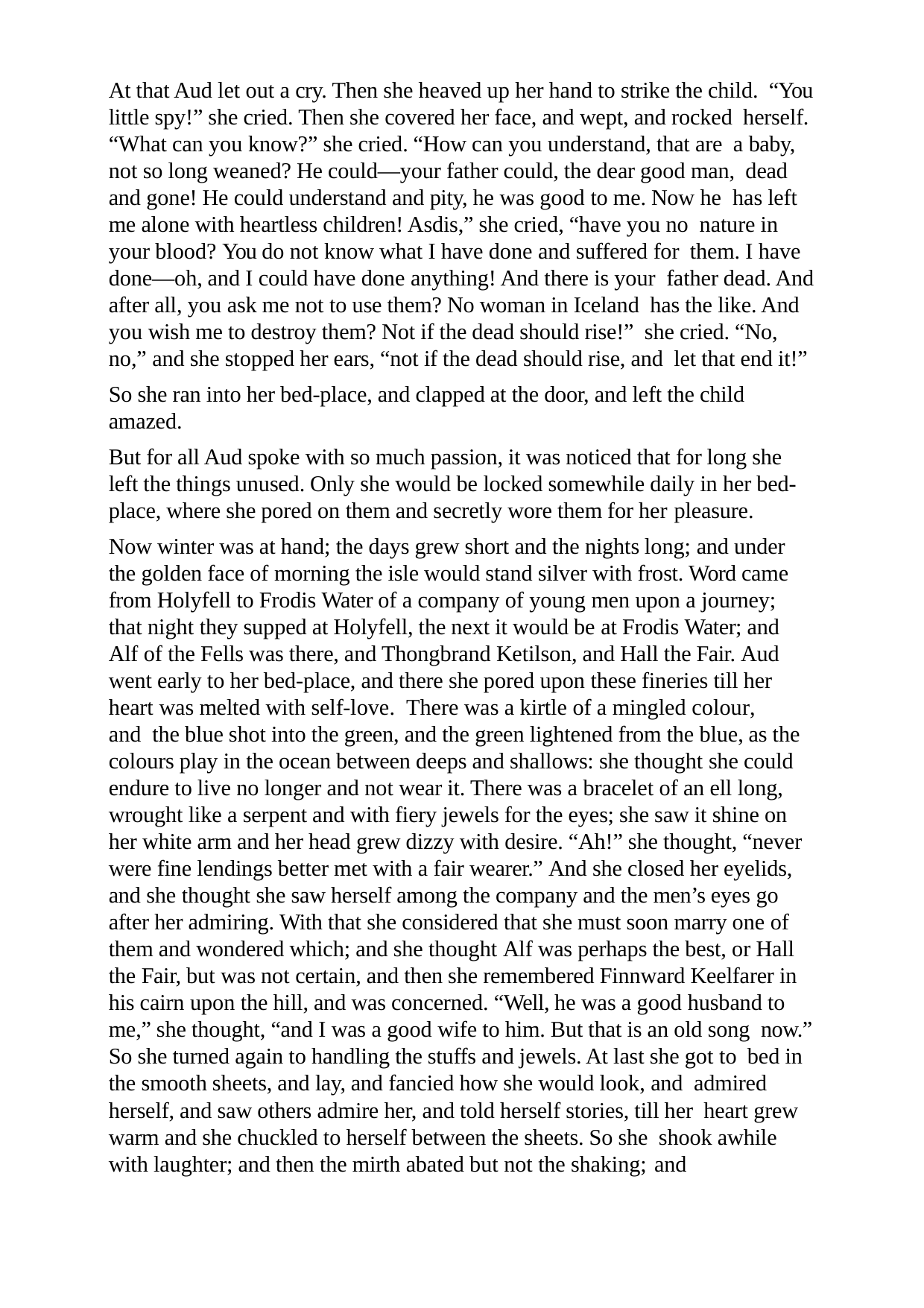

At that Aud let out a cry. Then she heaved up her hand to strike the child.  “You little spy!” she cried. Then she covered her face, and wept, and rocked  herself. “What can you know?” she cried. “How can you understand, that are  a baby, not so long weaned? He could—your father could, the dear good man,  dead and gone! He could understand and pity, he was good to me. Now he  has left me alone with heartless children! Asdis,” she cried, “have you no  nature in your blood? You do not know what I have done and suffered for  them. I have done—oh, and I could have done anything! And there is your  father dead. And after all, you ask me not to use them? No woman in Iceland  has the like. And you wish me to destroy them? Not if the dead should rise!”  she cried. “No, no,” and she stopped her ears, “not if the dead should rise, and  let that end it!”
So she ran into her bed-place, and clapped at the door, and left the child  amazed.
But for all Aud spoke with so much passion, it was noticed that for long she  left the things unused. Only she would be locked somewhile daily in her bed-  place, where she pored on them and secretly wore them for her pleasure.
Now winter was at hand; the days grew short and the nights long; and under  the golden face of morning the isle would stand silver with frost. Word came  from Holyfell to Frodis Water of a company of young men upon a journey;  that night they supped at Holyfell, the next it would be at Frodis Water; and  Alf of the Fells was there, and Thongbrand Ketilson, and Hall the Fair. Aud  went early to her bed-place, and there she pored upon these fineries till her  heart was melted with self-love.  There was a kirtle of a mingled colour,	and  the blue shot into the green, and the green lightened from the blue, as the  colours play in the ocean between deeps and shallows: she thought she could  endure to live no longer and not wear it. There was a bracelet of an ell long,  wrought like a serpent and with fiery jewels for the eyes; she saw it shine on  her white arm and her head grew dizzy with desire. “Ah!” she thought, “never  were fine lendings better met with a fair wearer.” And she closed her eyelids,  and she thought she saw herself among the company and the men’s eyes go  after her admiring. With that she considered that she must soon marry one of  them and wondered which; and she thought Alf was perhaps the best, or Hall  the Fair, but was not certain, and then she remembered Finnward Keelfarer in  his cairn upon the hill, and was concerned. “Well, he was a good husband to  me,” she thought, “and I was a good wife to him. But that is an old song  now.” So she turned again to handling the stuffs and jewels. At last she got to  bed in the smooth sheets, and lay, and fancied how she would look, and  admired herself, and saw others admire her, and told herself stories, till her  heart grew warm and she chuckled to herself between the sheets. So she  shook awhile with laughter; and then the mirth abated but not the shaking; and